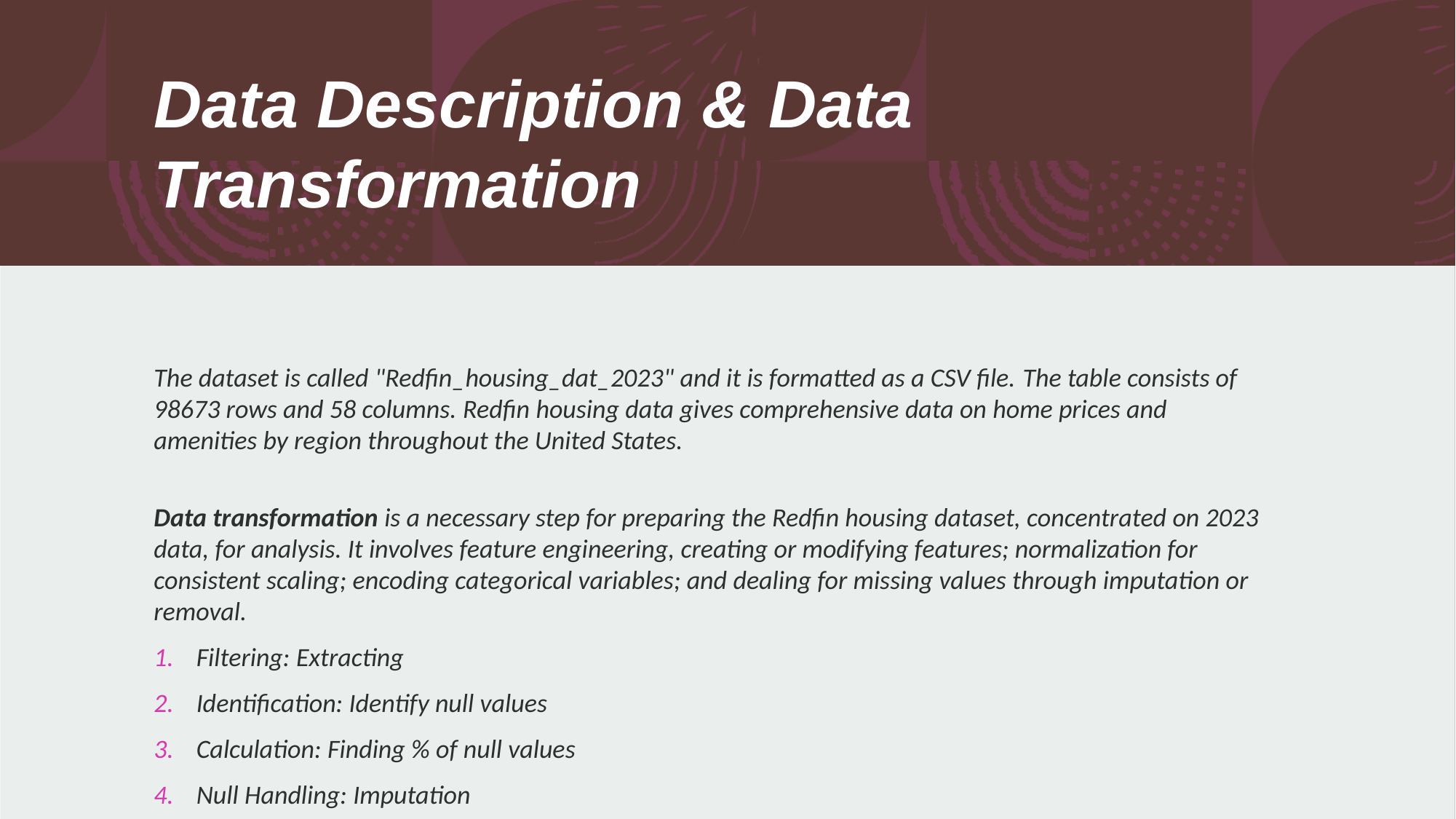

# Data Description & Data Transformation
The dataset is called "Redfin_housing_dat_2023" and it is formatted as a CSV file. The table consists of 98673 rows and 58 columns. Redfin housing data gives comprehensive data on home prices and amenities by region throughout the United States.

Data transformation is a necessary step for preparing the Redfin housing dataset, concentrated on 2023 data, for analysis. It involves feature engineering, creating or modifying features; normalization for consistent scaling; encoding categorical variables; and dealing for missing values through imputation or removal.
Filtering: Extracting
Identification: Identify null values
Calculation: Finding % of null values
Null Handling: Imputation
Substitution: Finding and replacing with mean value.